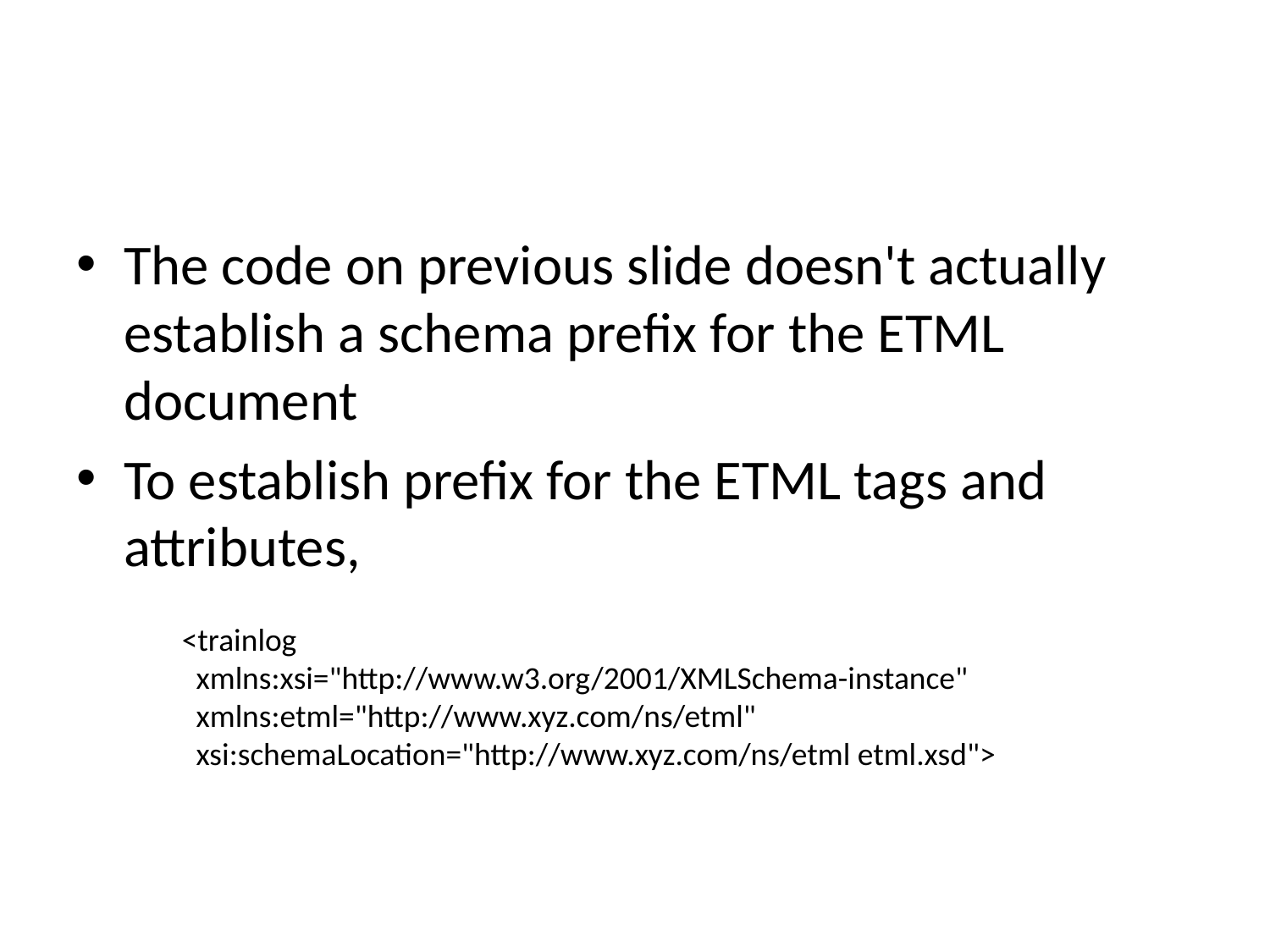

#
The code on previous slide doesn't actually establish a schema prefix for the ETML document
To establish prefix for the ETML tags and attributes,

<trainlog
  xmlns:xsi="http://www.w3.org/2001/XMLSchema-instance"
  xmlns:etml="http://www.xyz.com/ns/etml"
  xsi:schemaLocation="http://www.xyz.com/ns/etml etml.xsd">